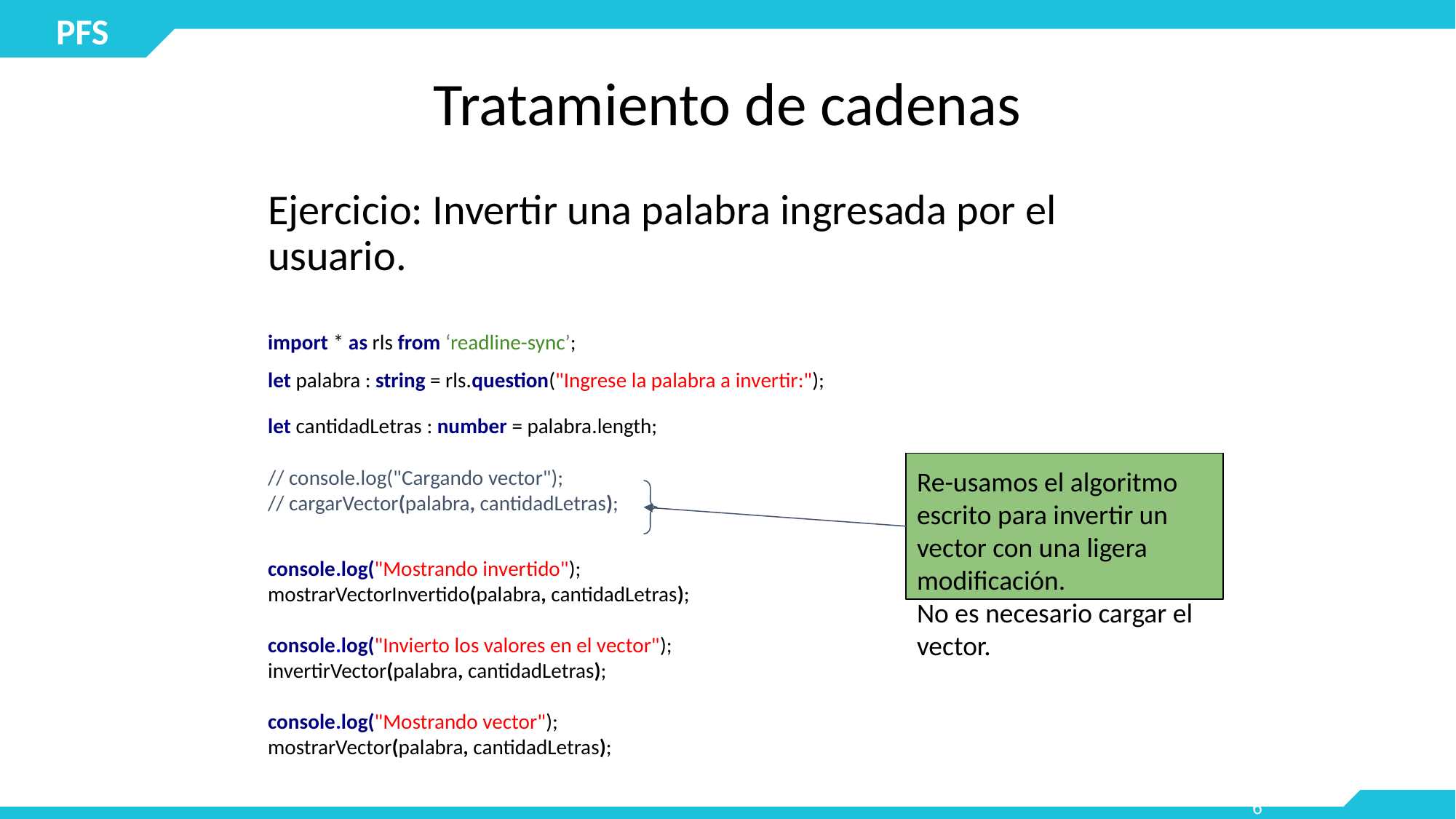

# Tratamiento de cadenas
Ejercicio: Invertir una palabra ingresada por el usuario.
import * as rls from ‘readline-sync’;
let palabra : string = rls.question("Ingrese la palabra a invertir:");
let cantidadLetras : number = palabra.length;
// console.log("Cargando vector");
// cargarVector(palabra, cantidadLetras);
console.log("Mostrando invertido");
mostrarVectorInvertido(palabra, cantidadLetras);
console.log("Invierto los valores en el vector");
invertirVector(palabra, cantidadLetras);
console.log("Mostrando vector");
mostrarVector(palabra, cantidadLetras);
Re-usamos el algoritmo escrito para invertir un vector con una ligera modificación.
No es necesario cargar el vector.

6